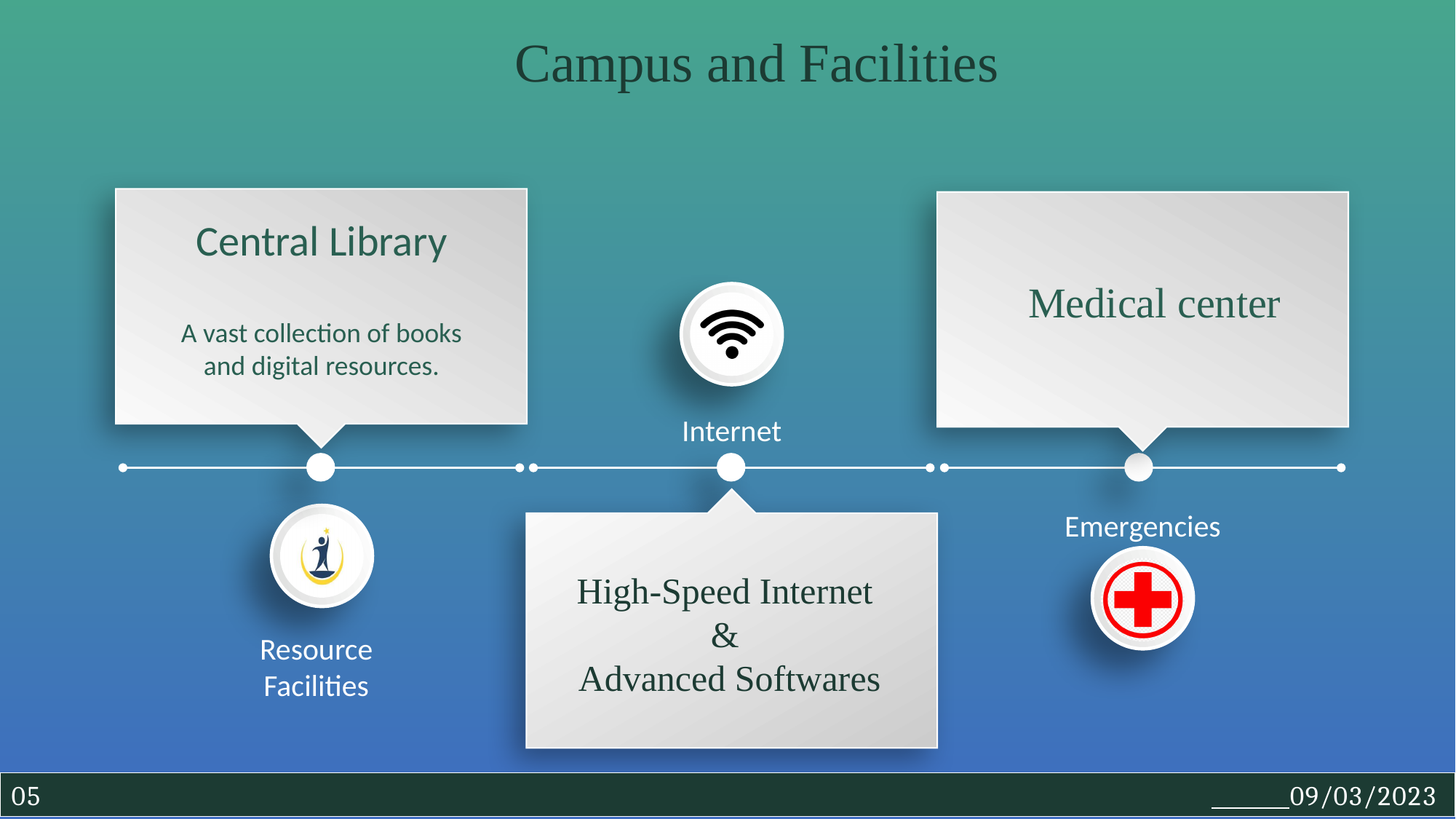

Campus and Facilities

Central Library

A vast collection of books and digital resources.

Medical center

Internet

High-Speed Internet
&
 Advanced Softwares

Emergencies

Resource
Facilities
05											             09/03/2023